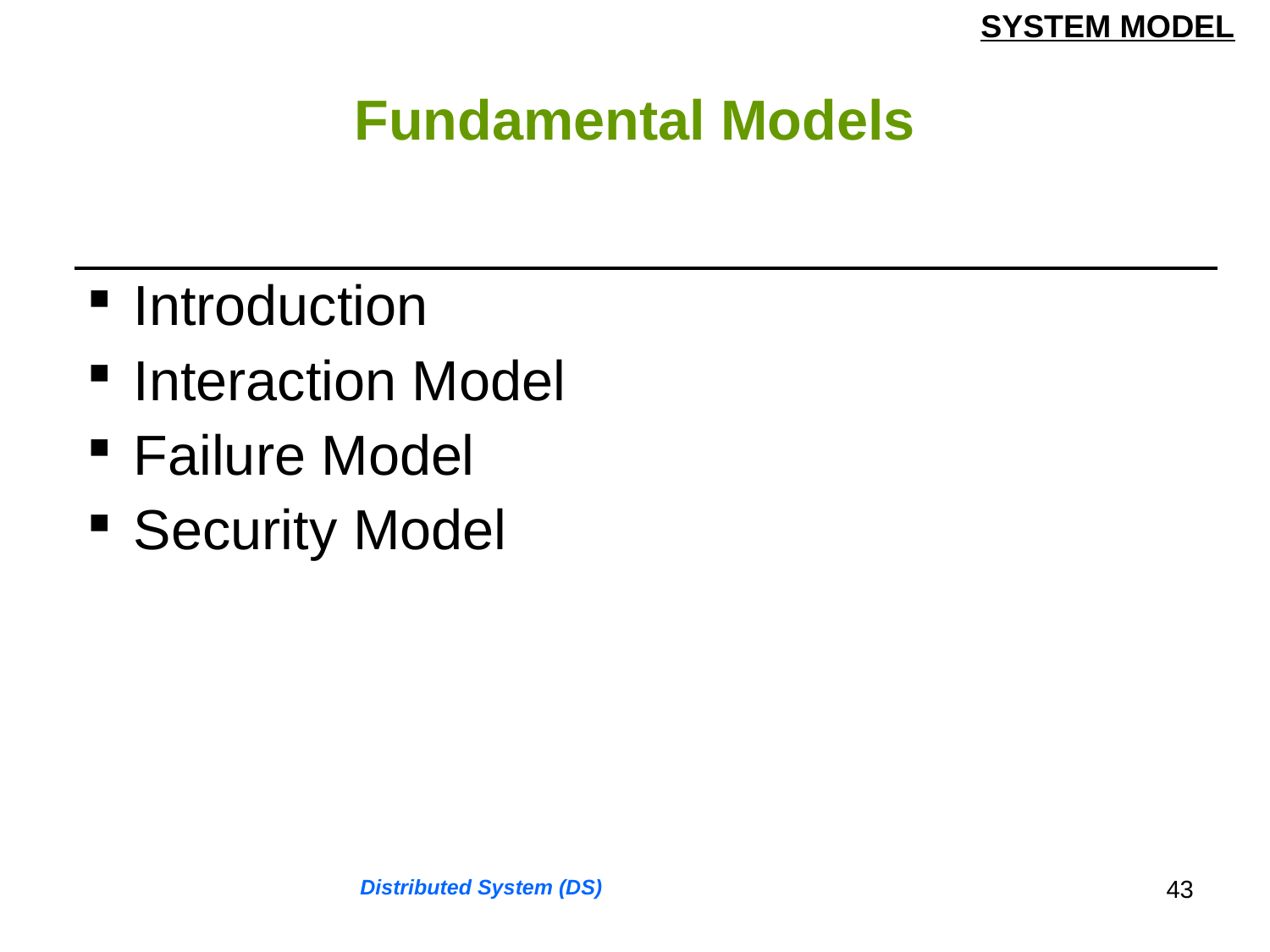

SYSTEM MODEL
# Fundamental Models
| Introduction Interaction Model Failure Model Security Model |
| --- |
43
Distributed System (DS)